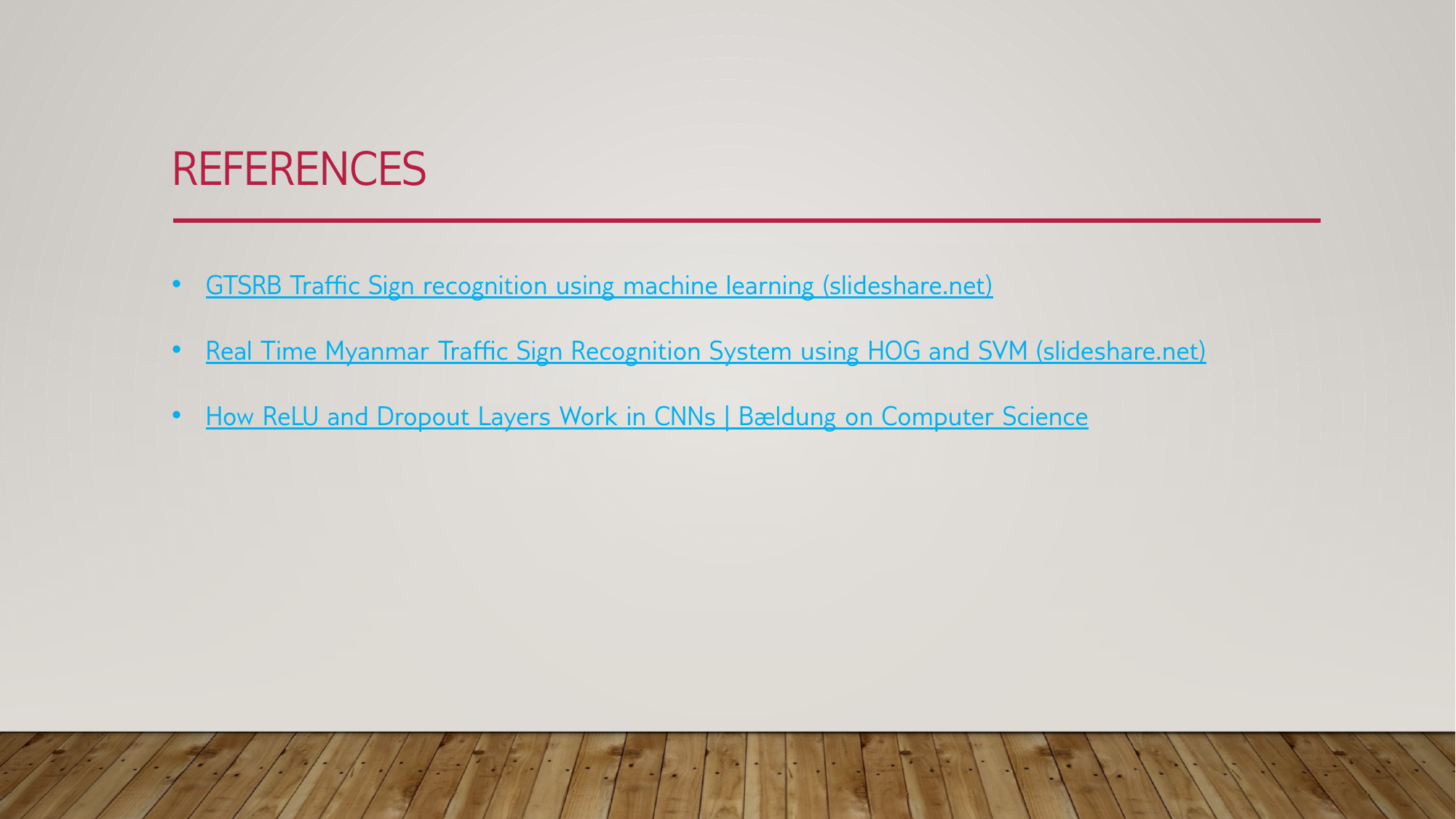

# References
GTSRB Traffic Sign recognition using machine learning (slideshare.net)

Real Time Myanmar Traffic Sign Recognition System using HOG and SVM (slideshare.net)

How ReLU and Dropout Layers Work in CNNs | Baeldung on Computer Science